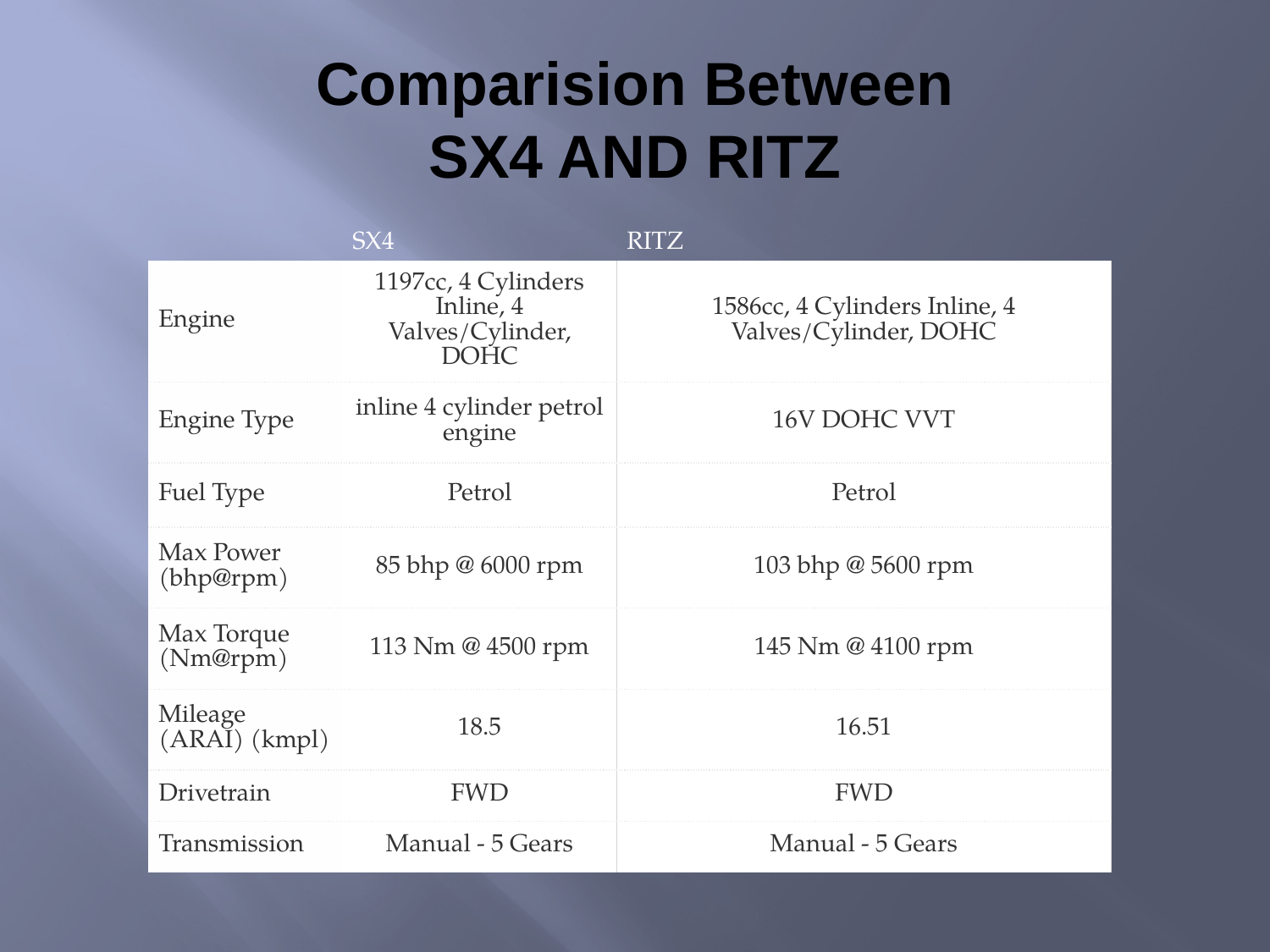

# Comparision Between SX4 AND RITZ

|  | SX4 | RITZ |
| --- | --- | --- |
| Engine | 1197cc, 4 Cylinders Inline, 4 Valves/Cylinder, DOHC | 1586cc, 4 Cylinders Inline, 4 Valves/Cylinder, DOHC |
| Engine Type | inline 4 cylinder petrol engine | 16V DOHC VVT |
| Fuel Type | Petrol | Petrol |
| Max Power (bhp@rpm) | 85 bhp @ 6000 rpm | 103 bhp @ 5600 rpm |
| Max Torque (Nm@rpm) | 113 Nm @ 4500 rpm | 145 Nm @ 4100 rpm |
| Mileage (ARAI) (kmpl) | 18.5 | 16.51 |
| Drivetrain | FWD | FWD |
| Transmission | Manual - 5 Gears | Manual - 5 Gears |